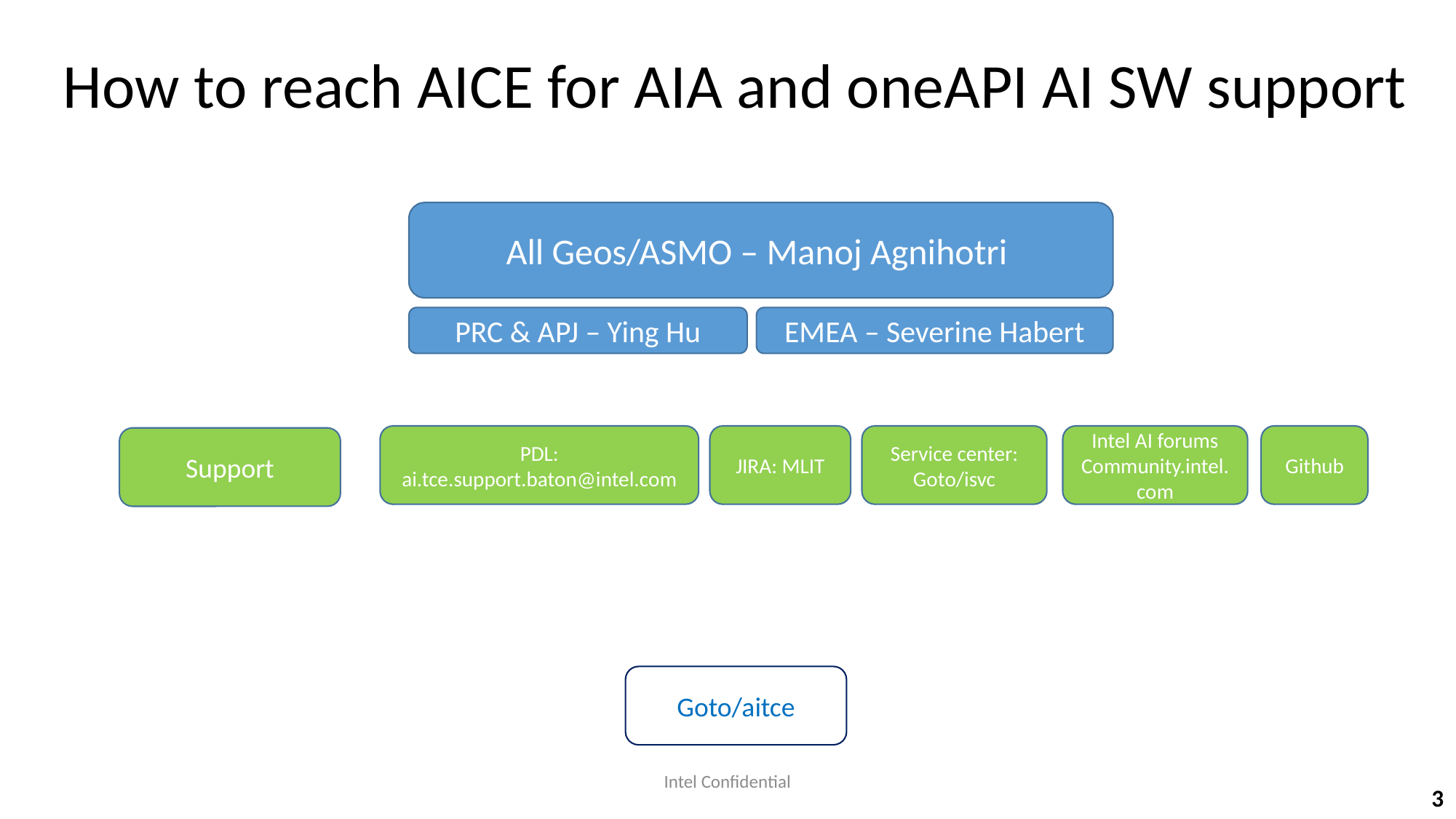

# How to reach AICE for AIA and oneAPI AI SW support
All Geos/ASMO – Manoj Agnihotri
PRC & APJ – Ying Hu
EMEA – Severine Habert
PDL: ai.tce.support.baton@intel.com
JIRA: MLIT
Service center: Goto/isvc
Intel AI forums
Community.intel.com
Github
Support
Goto/aitce
Intel Confidential
3